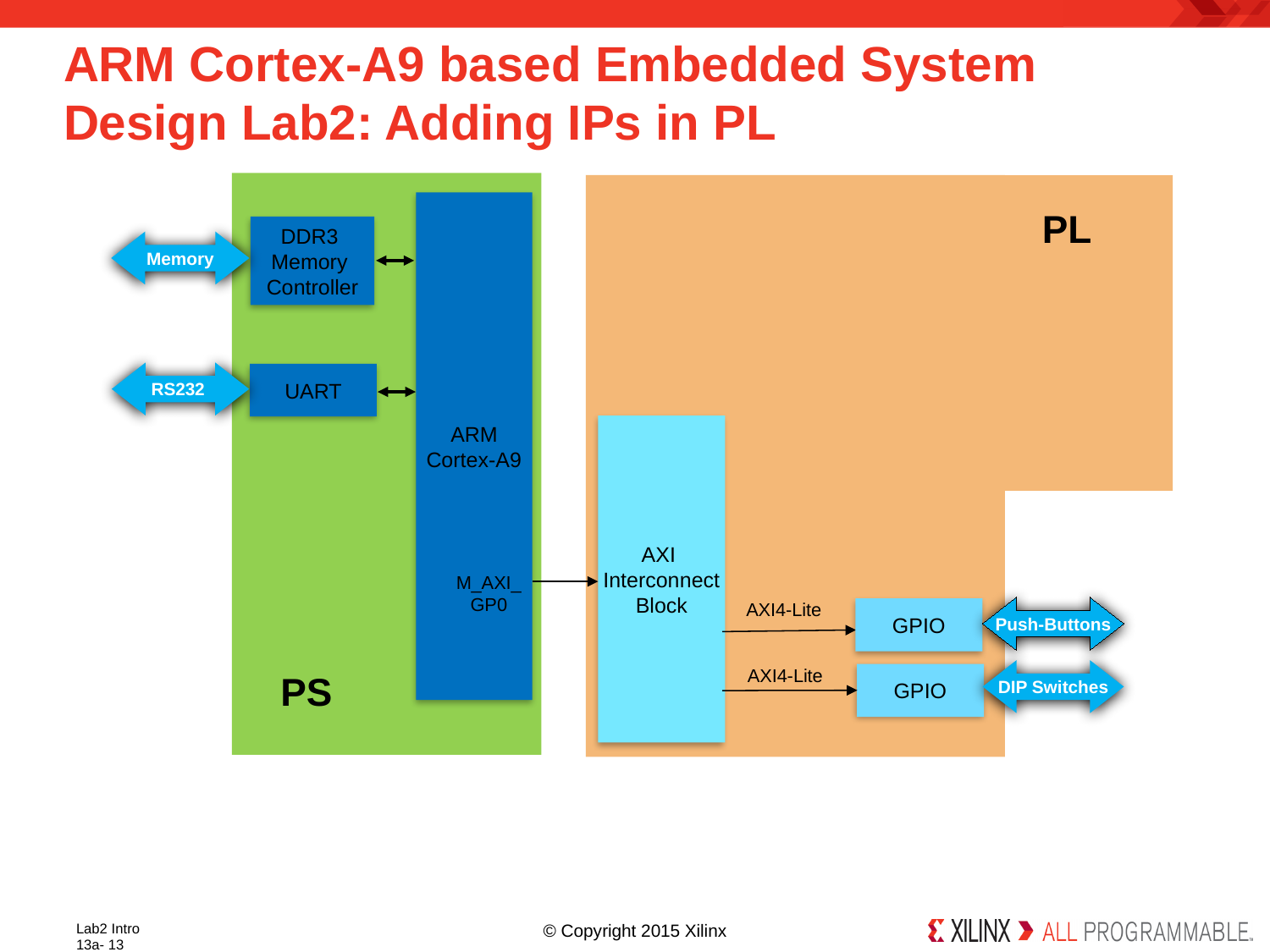

# ARM Cortex-A9 based Embedded System Design Lab2: Adding IPs in PL

ARM
Cortex-A9
PL
DDR3
Memory
Controller
Memory
RS232
UART
AXI
Interconnect
Block
M_AXI_GP0
AXI4-Lite
Push-Buttons
GPIO

AXI4-Lite
DIP Switches
PS
GPIO

Lab2 Intro 13a- 13
© Copyright 2015 Xilinx